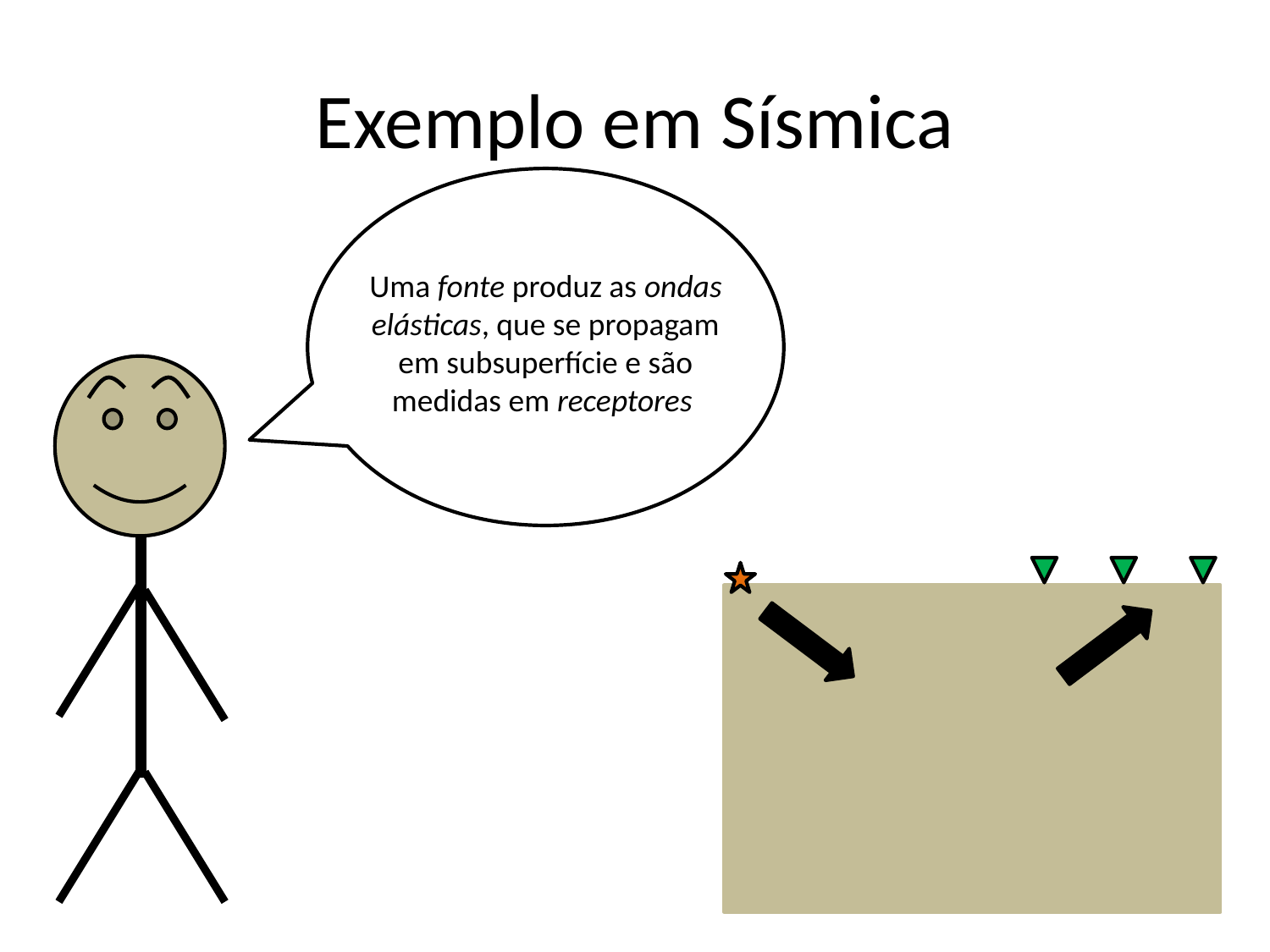

# Exemplo em Sísmica

Uma fonte produz as ondas elásticas, que se propagam em subsuperfície e são medidas em receptores